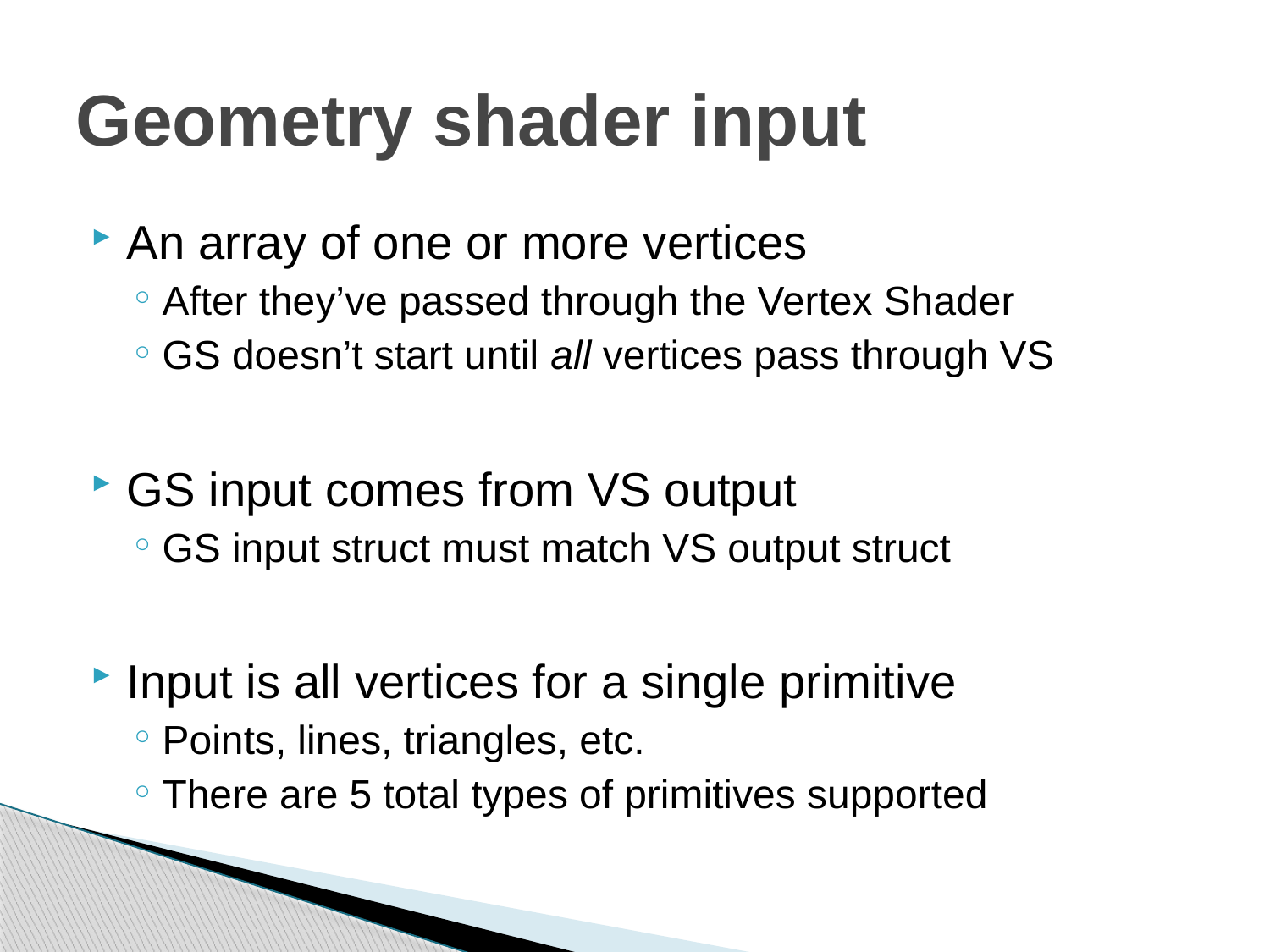

# Geometry shader input
An array of one or more vertices
After they’ve passed through the Vertex Shader
GS doesn’t start until all vertices pass through VS

GS input comes from VS output
GS input struct must match VS output struct

Input is all vertices for a single primitive
Points, lines, triangles, etc.
There are 5 total types of primitives supported